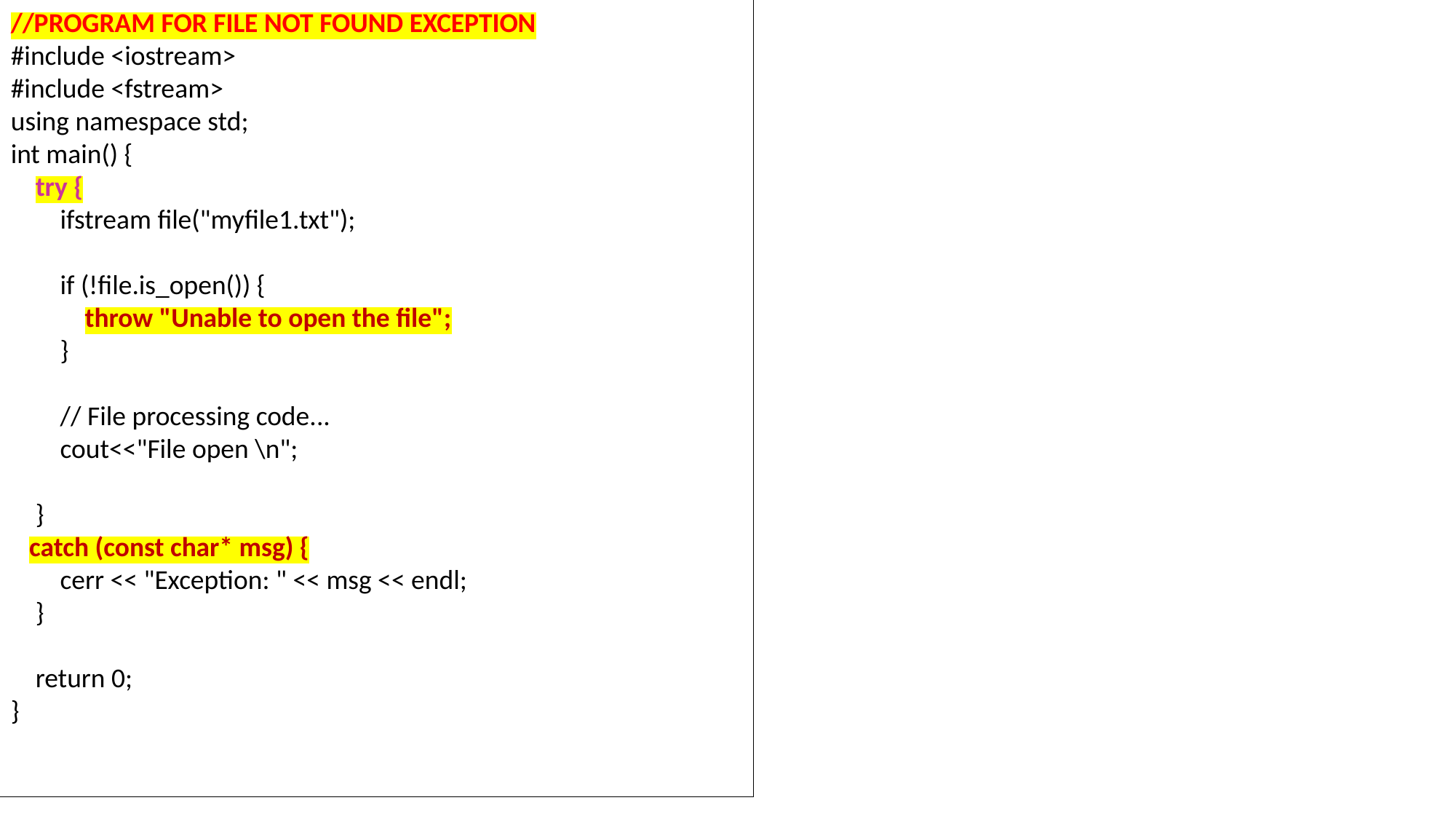

//PROGRAM FOR FILE NOT FOUND EXCEPTION
#include <iostream>
#include <fstream>
using namespace std;
int main() {
    try {
        ifstream file("myfile1.txt");

        if (!file.is_open()) {
            throw "Unable to open the file";
        }

        // File processing code...
        cout<<"File open \n";

    }
   catch (const char* msg) {
        cerr << "Exception: " << msg << endl;
    }

    return 0;
}